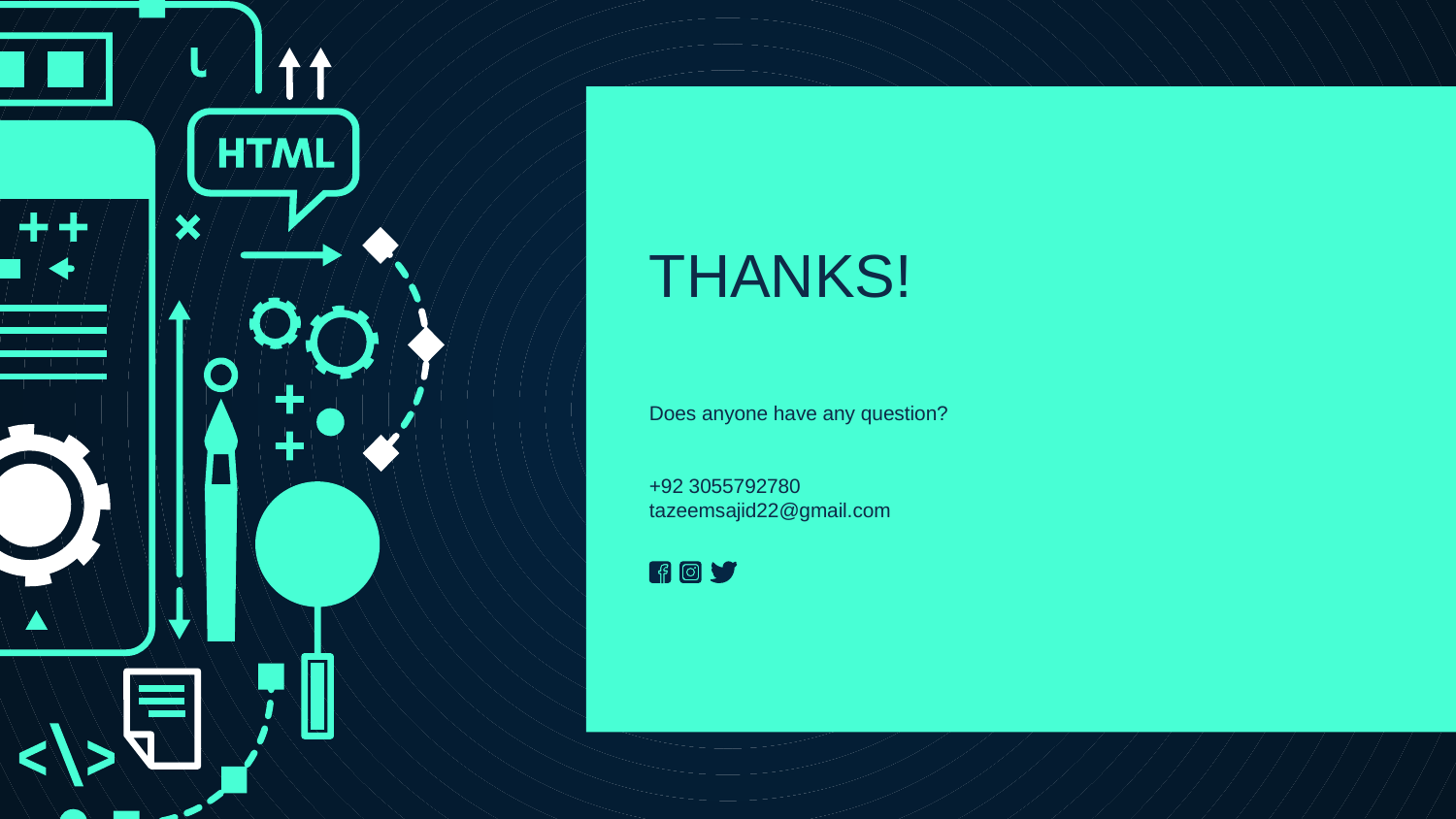

# THANKS!
Does anyone have any question?

addyouremail@freepik.com
+92 3055792780
tazeemsajid22@gmail.com